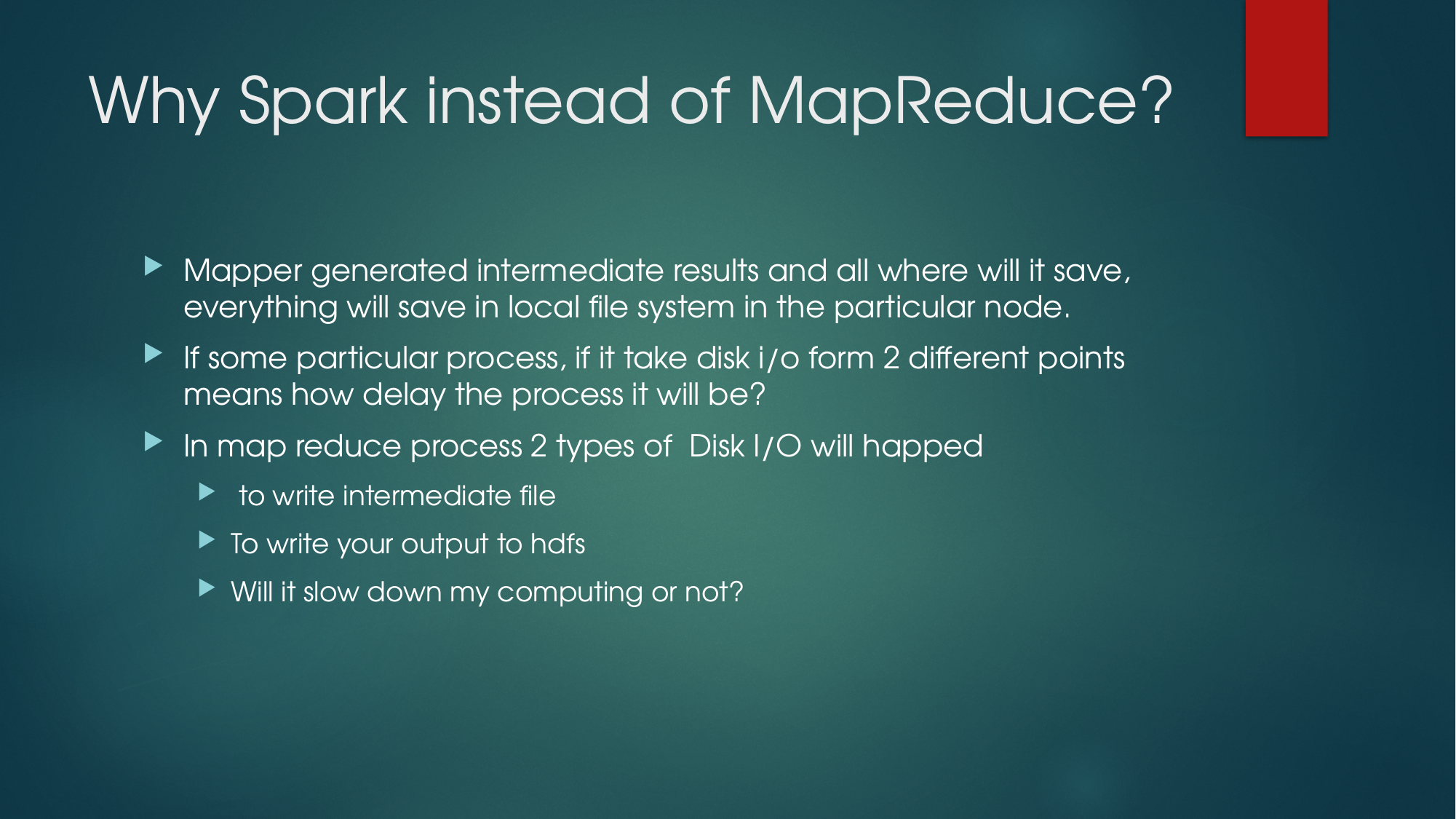

# Why Spark instead of MapReduce?
Mapper generated intermediate results and all where will it save, everything will save in local file system in the particular node.
If some particular process, if it take disk i/o form 2 different points means how delay the process it will be?
In map reduce process 2 types of  Disk I/O will happed
 to write intermediate file
To write your output to hdfs
Will it slow down my computing or not?